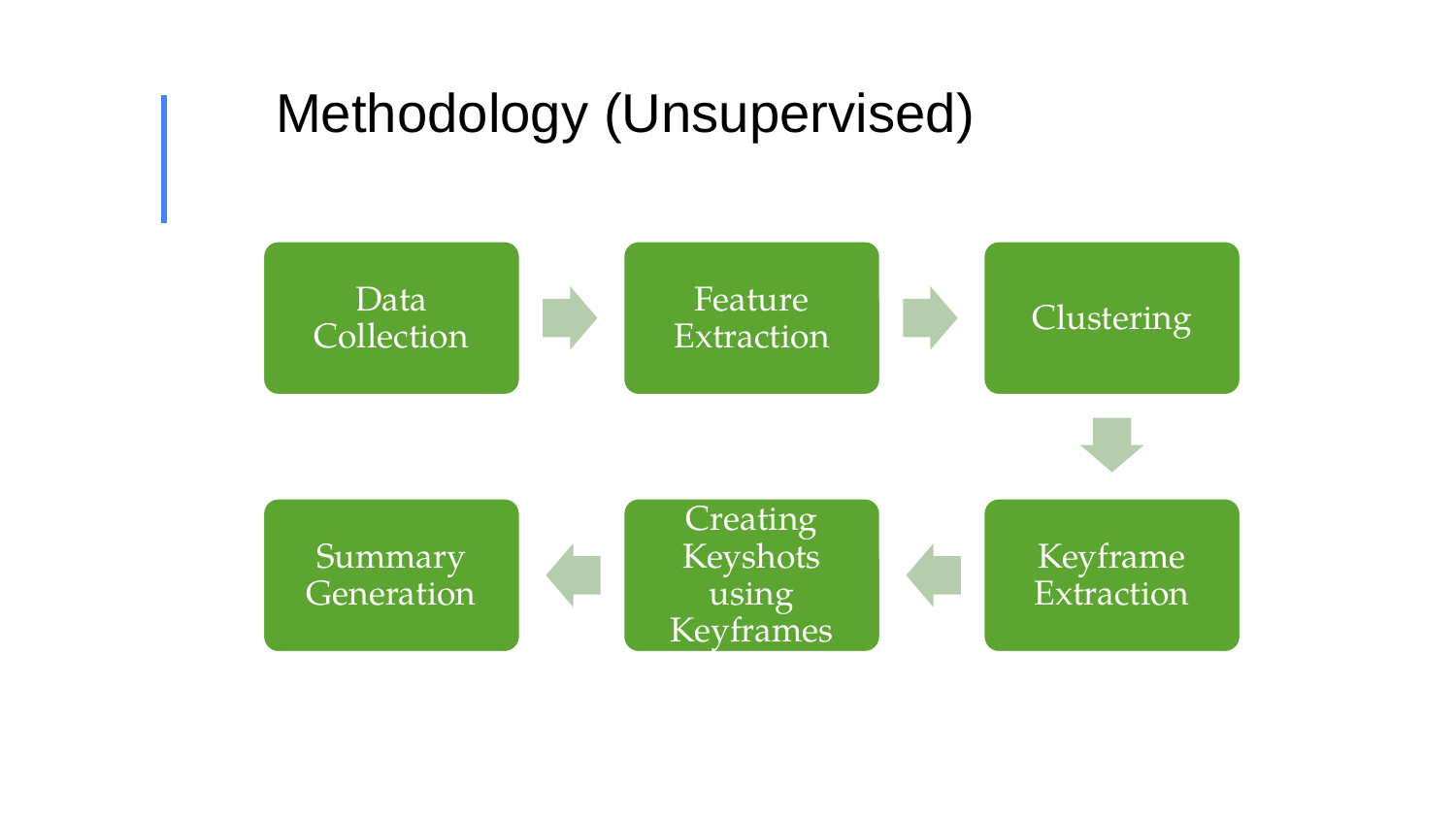

# Methodology (Unsupervised)

Data Collection
Feature Extraction
Clustering

Summary Generation
Creating Keyshots using Keyframes
Keyframe Extraction